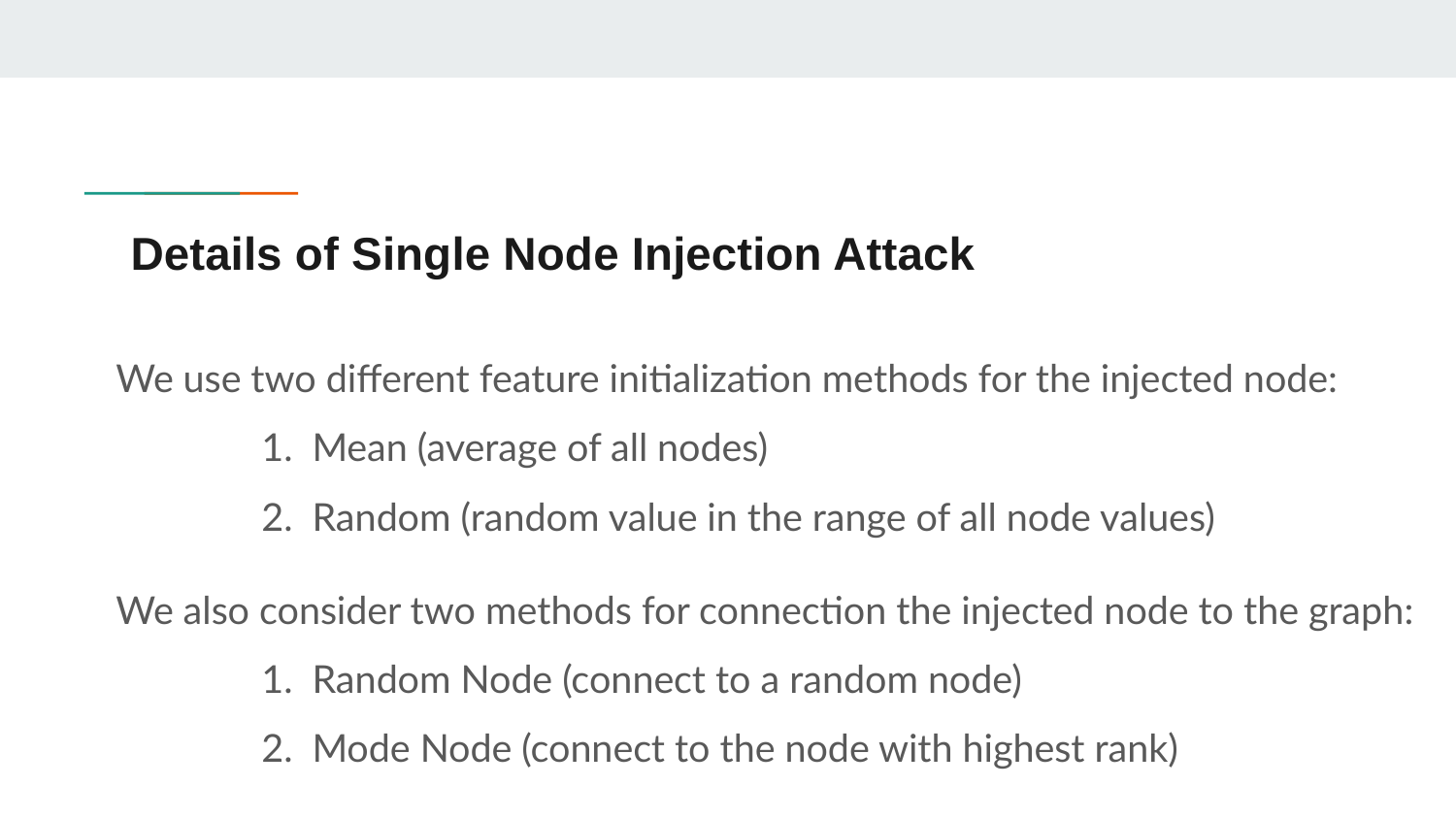

# Details of Single Node Injection Attack

We use two different feature initialization methods for the injected node:
	1.  Mean (average of all nodes)
	2.  Random (random value in the range of all node values)
We also consider two methods for connection the injected node to the graph:
	1.  Random Node (connect to a random node)
	2.  Mode Node (connect to the node with highest rank)